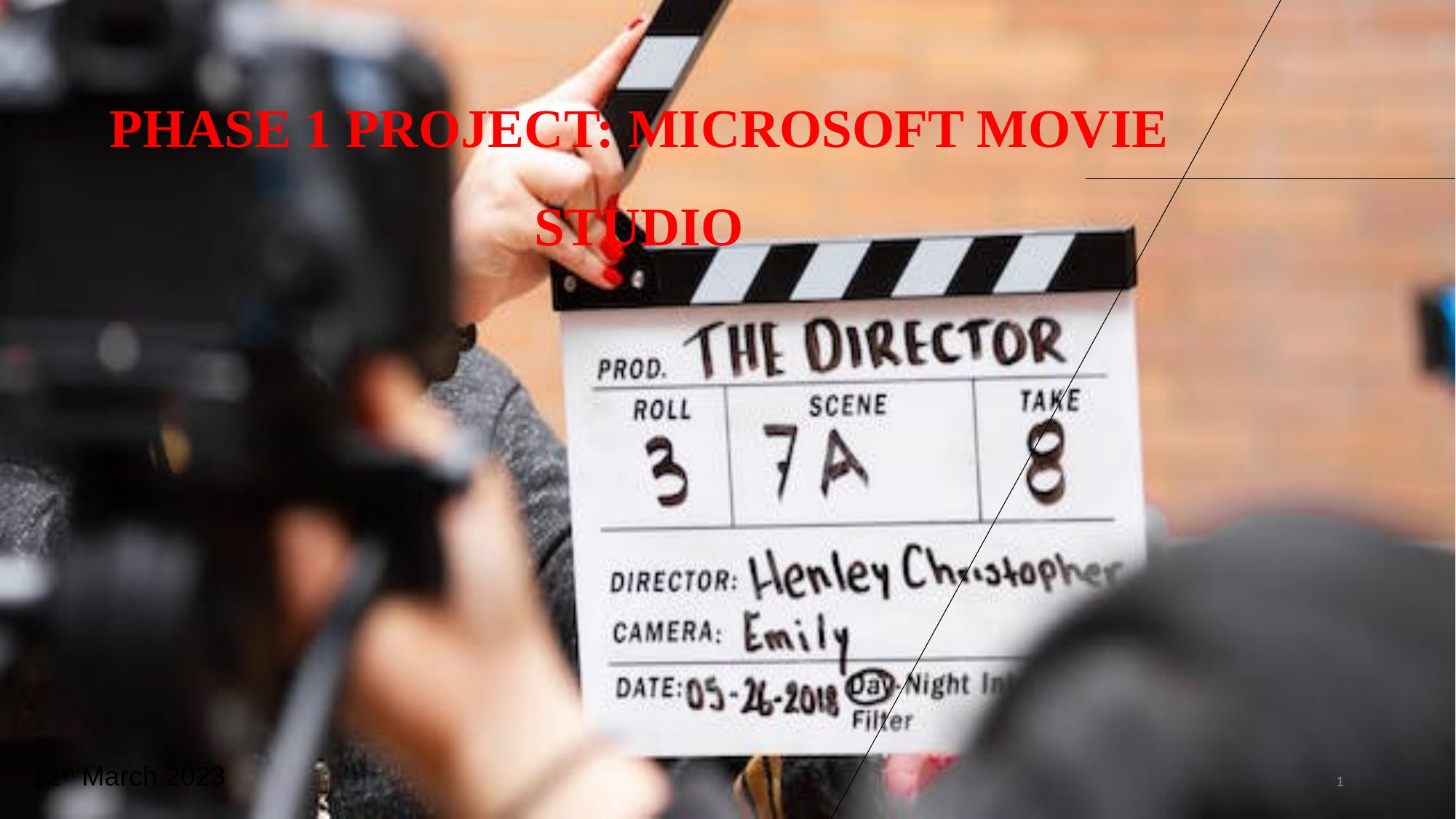

PHASE 1 PROJECT: MICROSOFT MOVIE STUDIO
12th March 2023
1